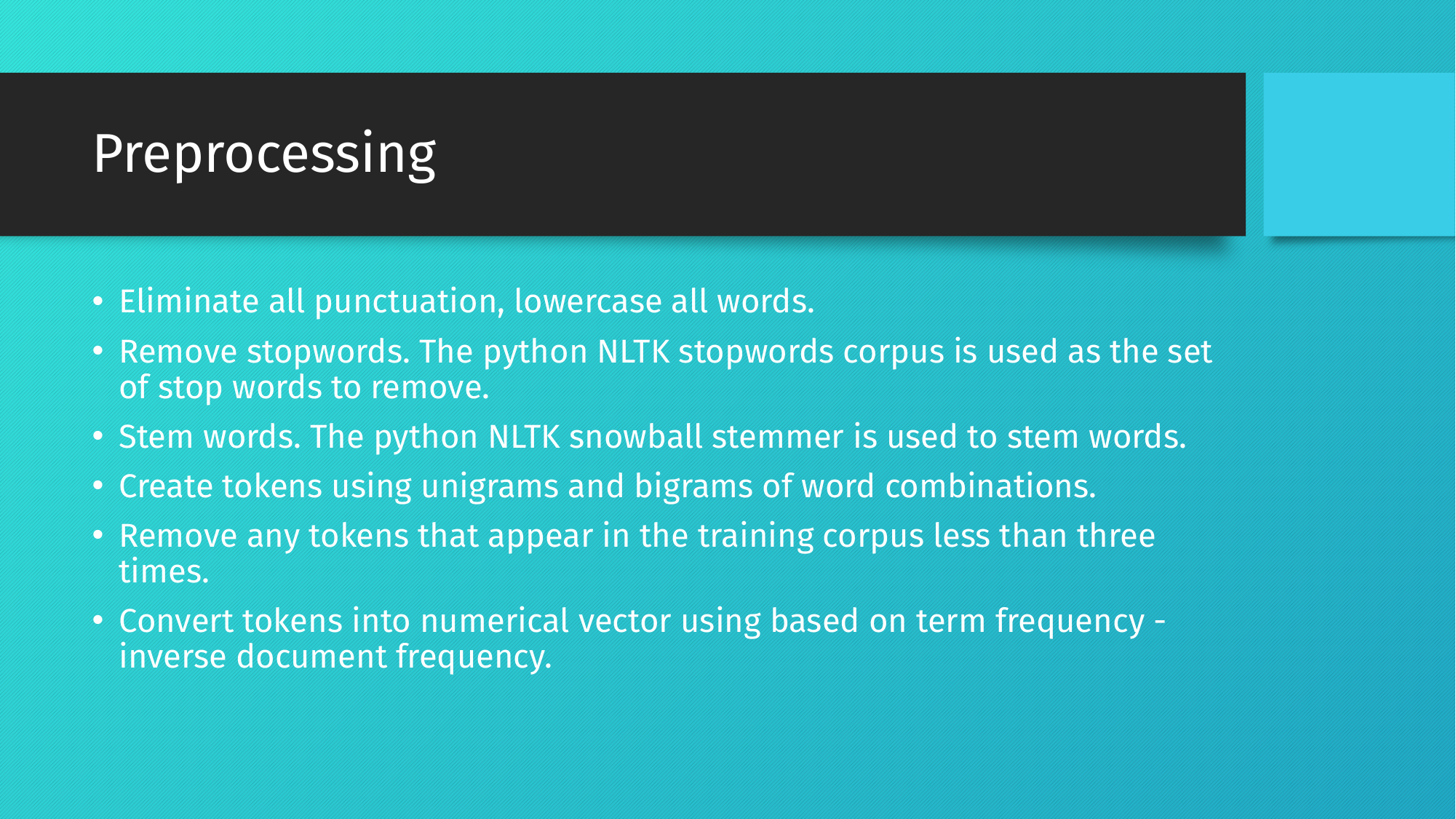

# Preprocessing
Eliminate all punctuation, lowercase all words.
Remove stopwords. The python NLTK stopwords corpus is used as the set of stop words to remove.
Stem words. The python NLTK snowball stemmer is used to stem words.
Create tokens using unigrams and bigrams of word combinations.
Remove any tokens that appear in the training corpus less than three times.
Convert tokens into numerical vector using based on term frequency - inverse document frequency.